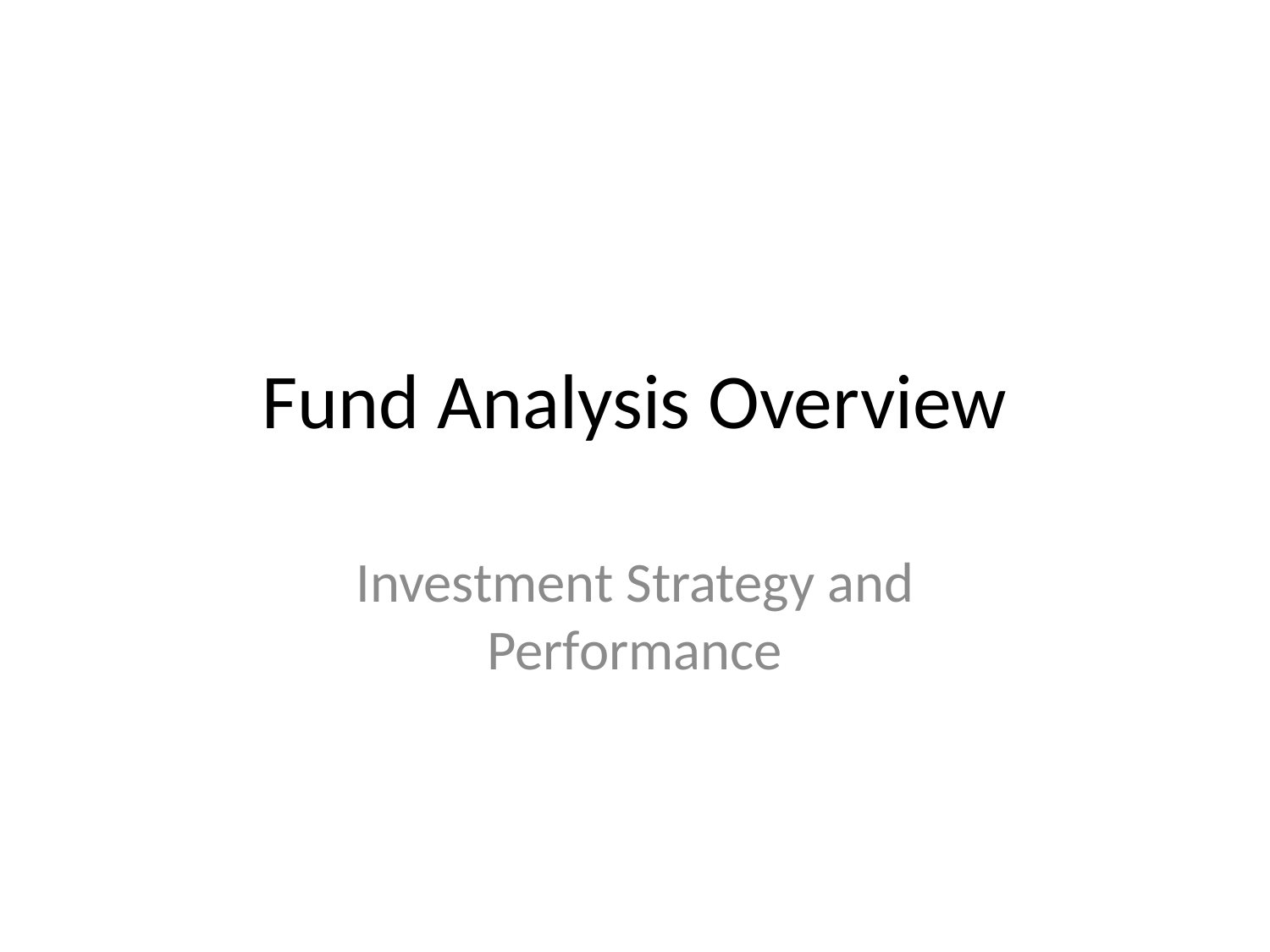

# Fund Analysis Overview
Investment Strategy and Performance